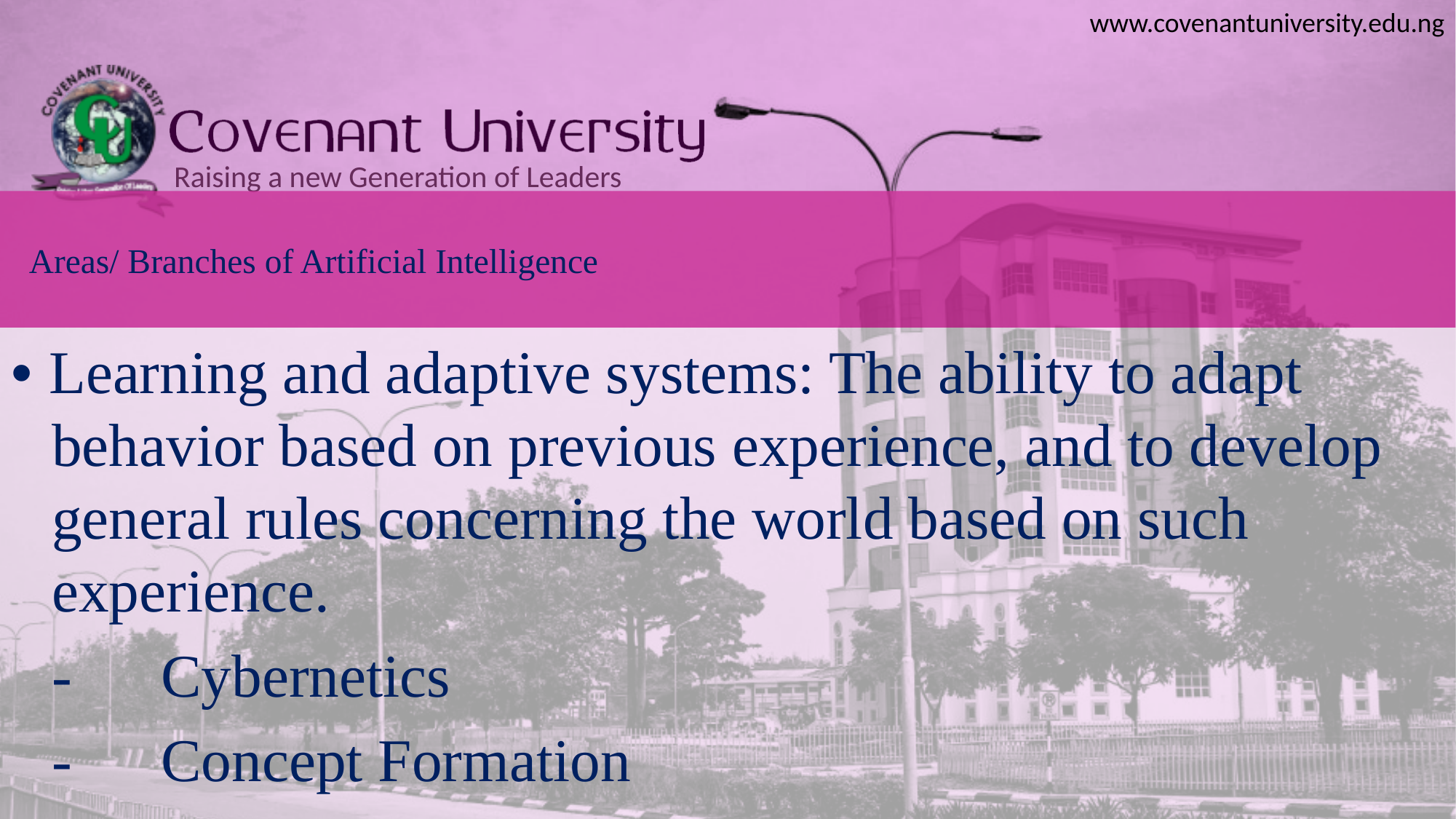

# Areas/ Branches of Artificial Intelligence
• Learning and adaptive systems: The ability to adapt behavior based on previous experience, and to develop general rules concerning the world based on such experience.
	-	Cybernetics
	-	Concept Formation